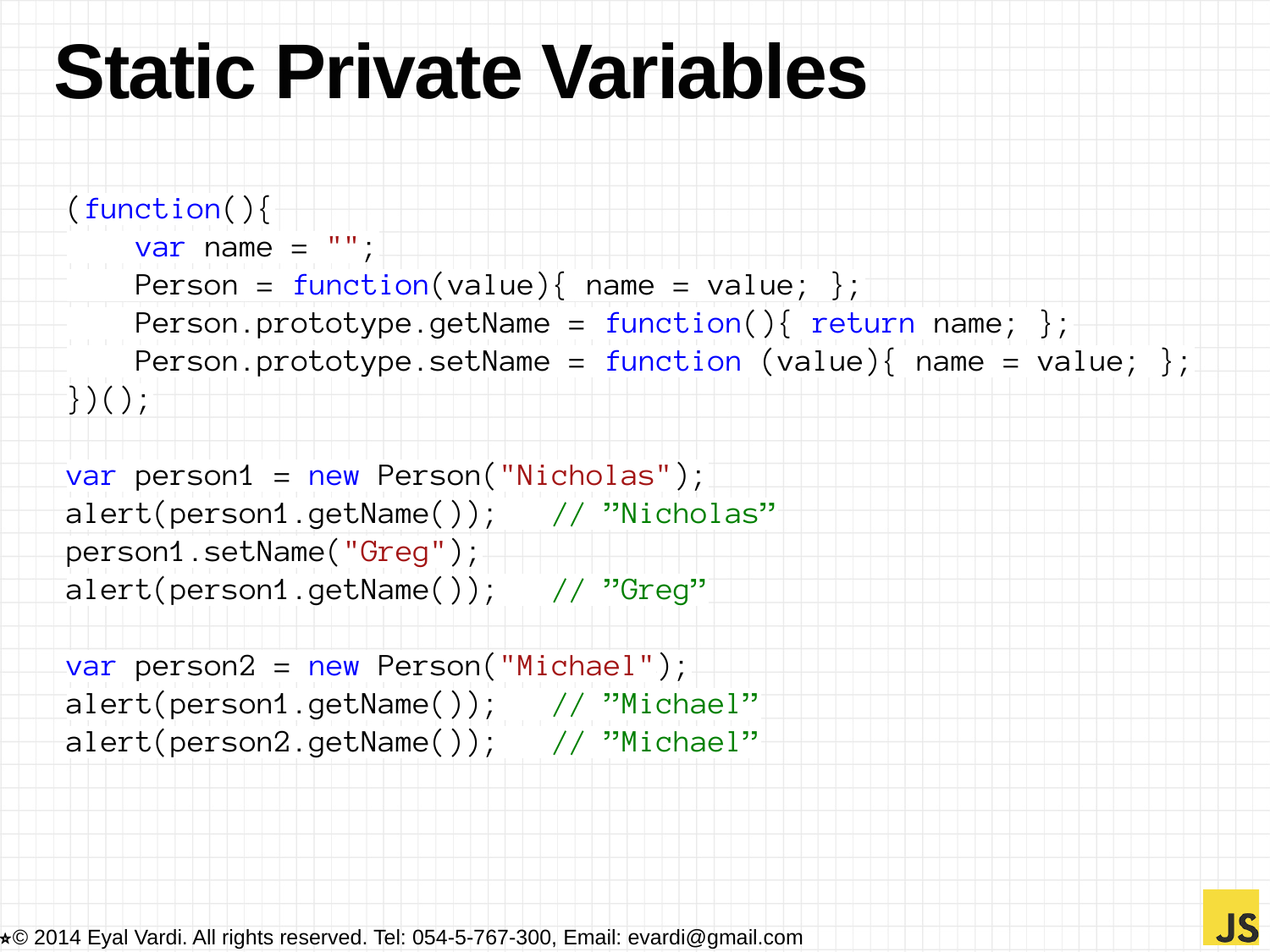

# Static Private Variables
(function(){
    var name = "";
    Person = function(value){ name = value; };
    Person.prototype.getName = function(){ return name; };
    Person.prototype.setName = function (value){ name = value; };
})();

var person1 = new Person("Nicholas");
alert(person1.getName());   // ”Nicholas”
person1.setName("Greg");
alert(person1.getName());   // ”Greg”

var person2 = new Person("Michael");
alert(person1.getName());   // ”Michael”
alert(person2.getName());   // ”Michael”